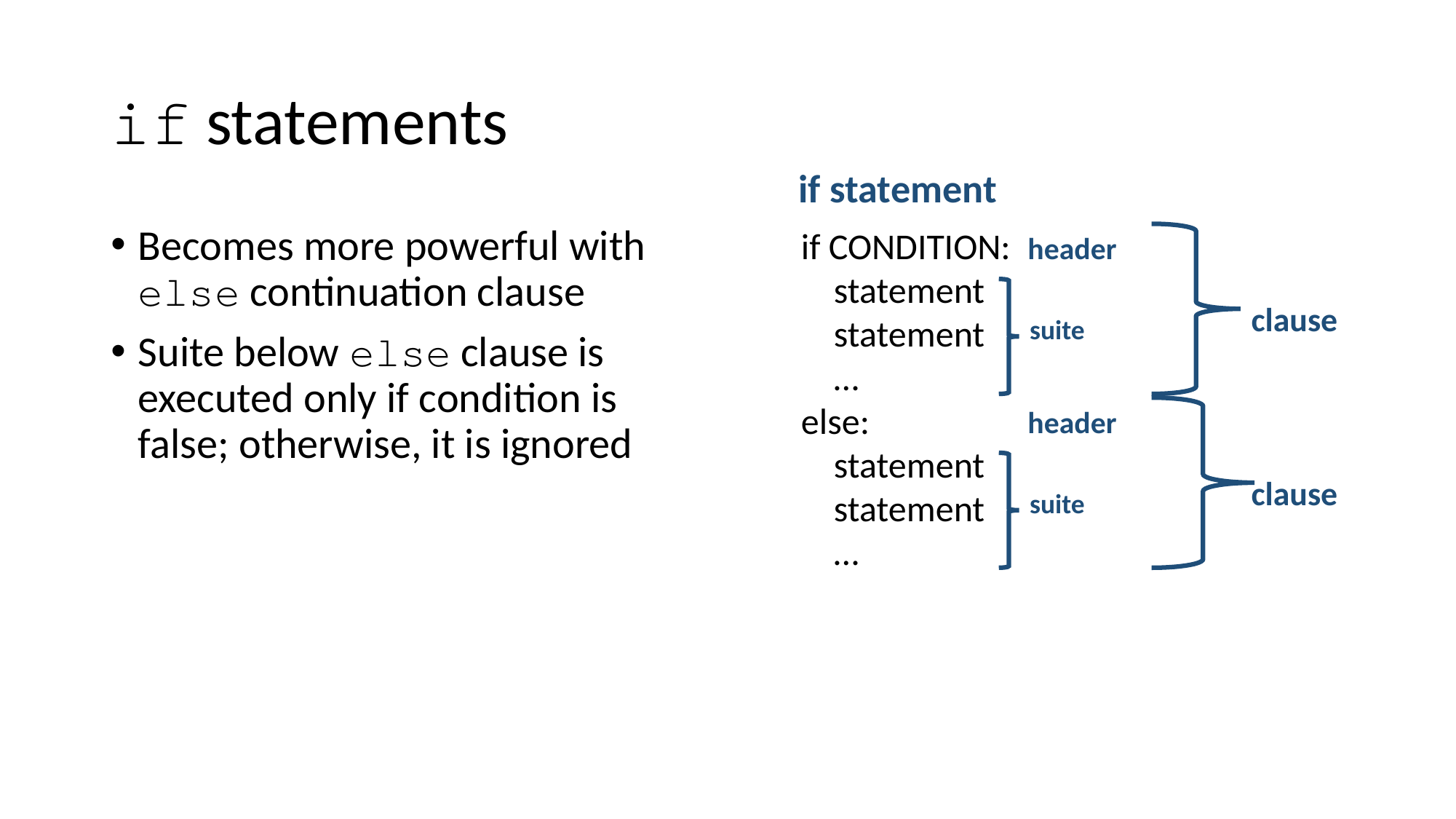

# if statements
if statement
if CONDITION:
    statement
    statement
    …
else:
    statement
    statement
    …
Becomes more powerful with else continuation clause
Suite below else clause is executed only if condition is false; otherwise, it is ignored
header

clause
suite
header

clause
suite